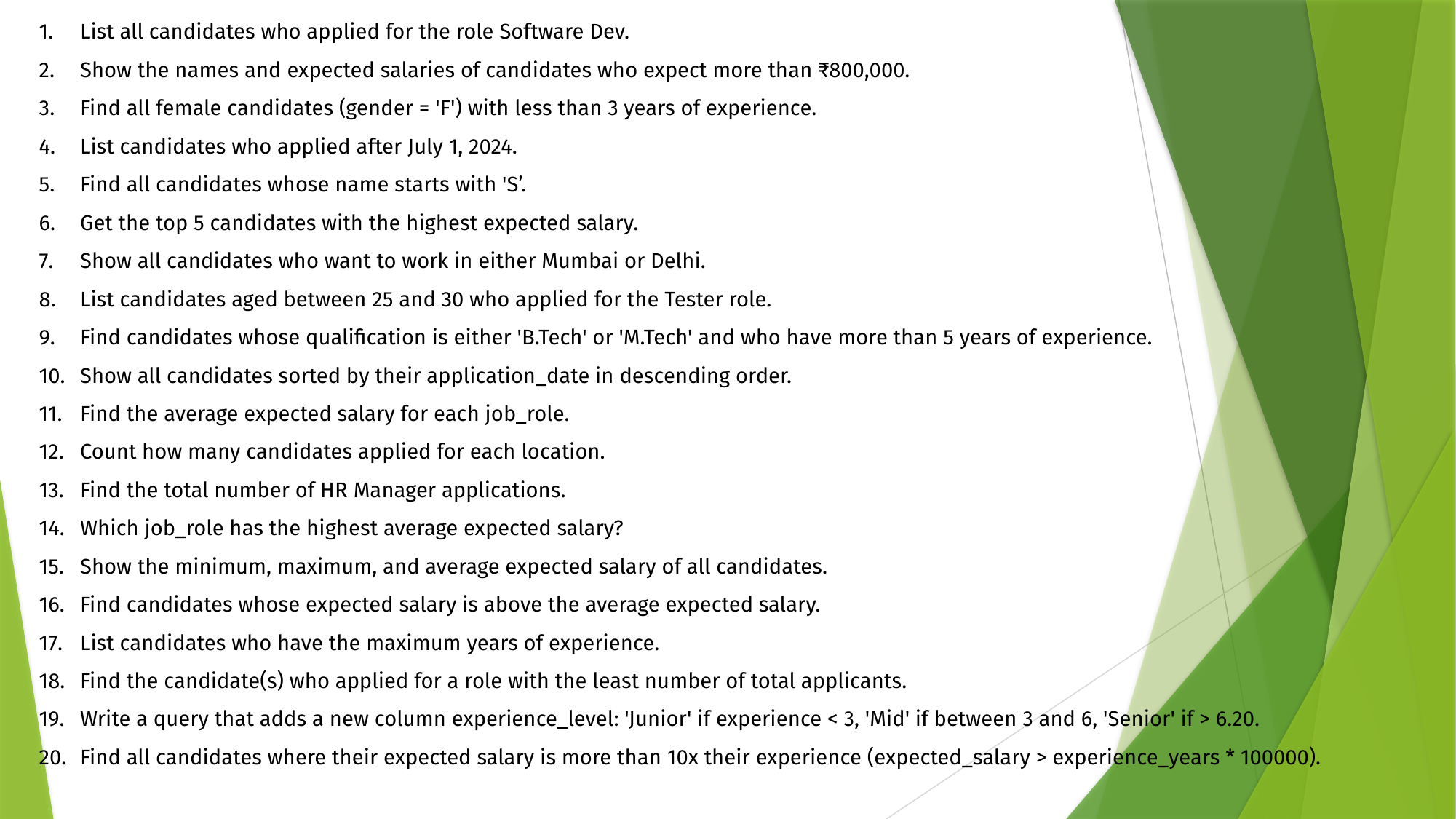

List all candidates who applied for the role Software Dev.
Show the names and expected salaries of candidates who expect more than ₹800,000.
Find all female candidates (gender = 'F') with less than 3 years of experience.
List candidates who applied after July 1, 2024.
Find all candidates whose name starts with 'S’.
Get the top 5 candidates with the highest expected salary.
Show all candidates who want to work in either Mumbai or Delhi.
List candidates aged between 25 and 30 who applied for the Tester role.
Find candidates whose qualification is either 'B.Tech' or 'M.Tech' and who have more than 5 years of experience.
Show all candidates sorted by their application_date in descending order.
Find the average expected salary for each job_role.
Count how many candidates applied for each location.
Find the total number of HR Manager applications.
Which job_role has the highest average expected salary?
Show the minimum, maximum, and average expected salary of all candidates.
Find candidates whose expected salary is above the average expected salary.
List candidates who have the maximum years of experience.
Find the candidate(s) who applied for a role with the least number of total applicants.
Write a query that adds a new column experience_level: 'Junior' if experience < 3, 'Mid' if between 3 and 6, 'Senior' if > 6.20.
Find all candidates where their expected salary is more than 10x their experience (expected_salary > experience_years * 100000).